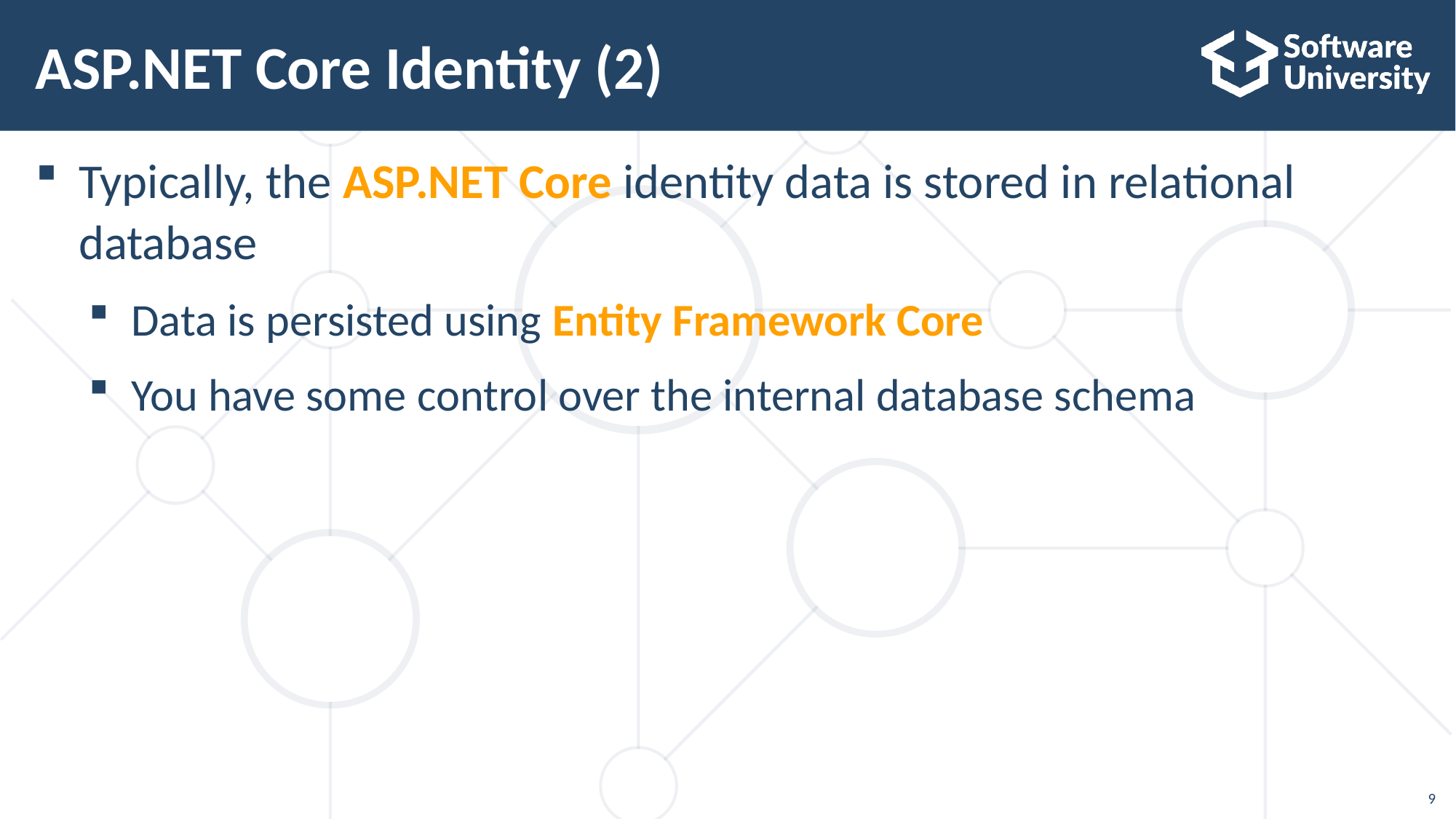

# ASP.NET Core Identity (2)
Typically, the ASP.NET Core identity data is stored in relational database
Data is persisted using Entity Framework Core
You have some control over the internal database schema
9